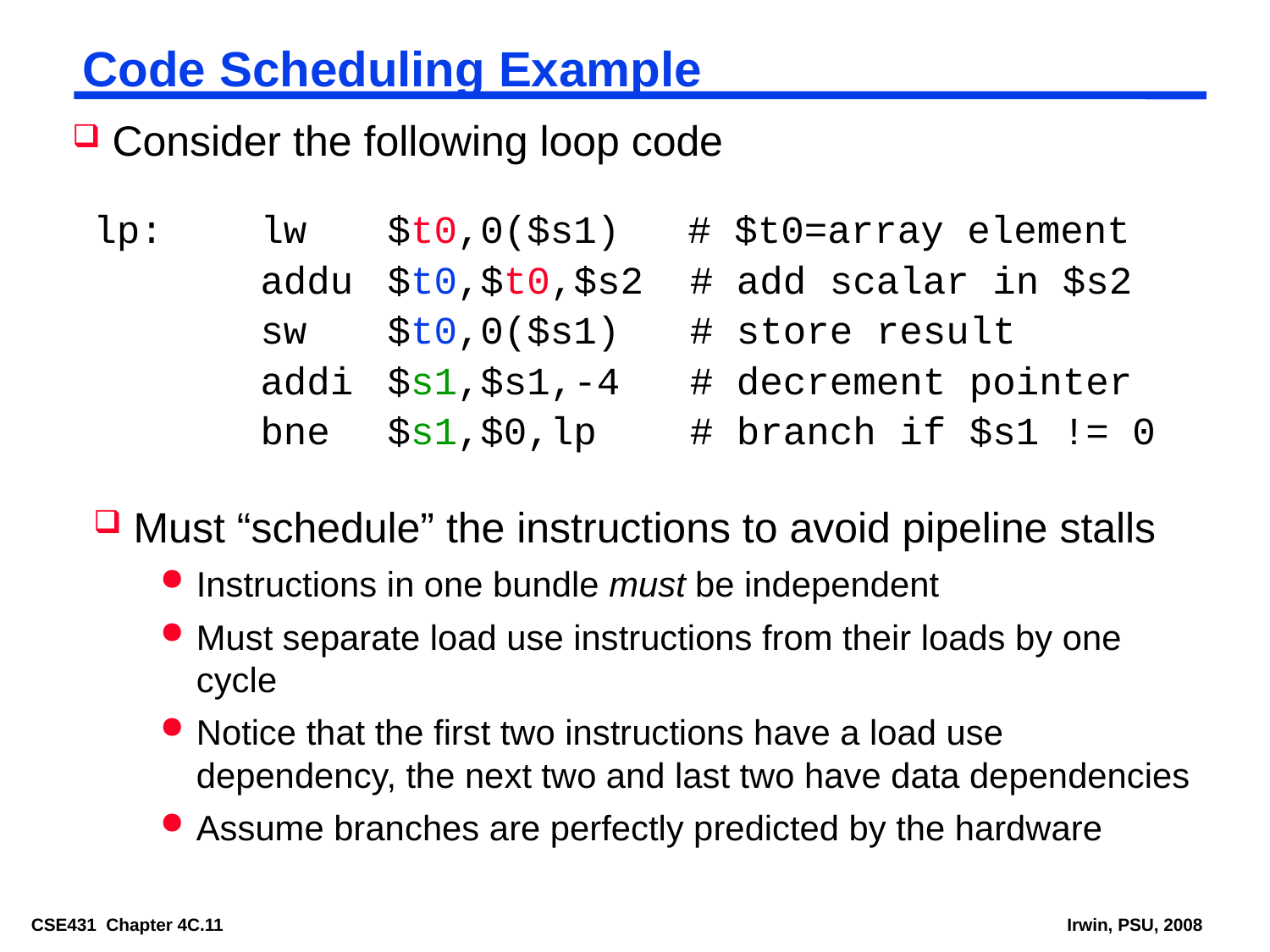

# Code Scheduling Example
Consider the following loop code
lp:	lw	$t0,0($s1)	  # $t0=array element
		addu	$t0,$t0,$s2  # add scalar in $s2
		sw	$t0,0($s1)   # store result
		addi	$s1,$s1,-4   # decrement pointer
		bne	$s1,$0,lp    # branch if $s1 != 0
Must “schedule” the instructions to avoid pipeline stalls
Instructions in one bundle must be independent
Must separate load use instructions from their loads by one cycle
Notice that the first two instructions have a load use dependency, the next two and last two have data dependencies
Assume branches are perfectly predicted by the hardware